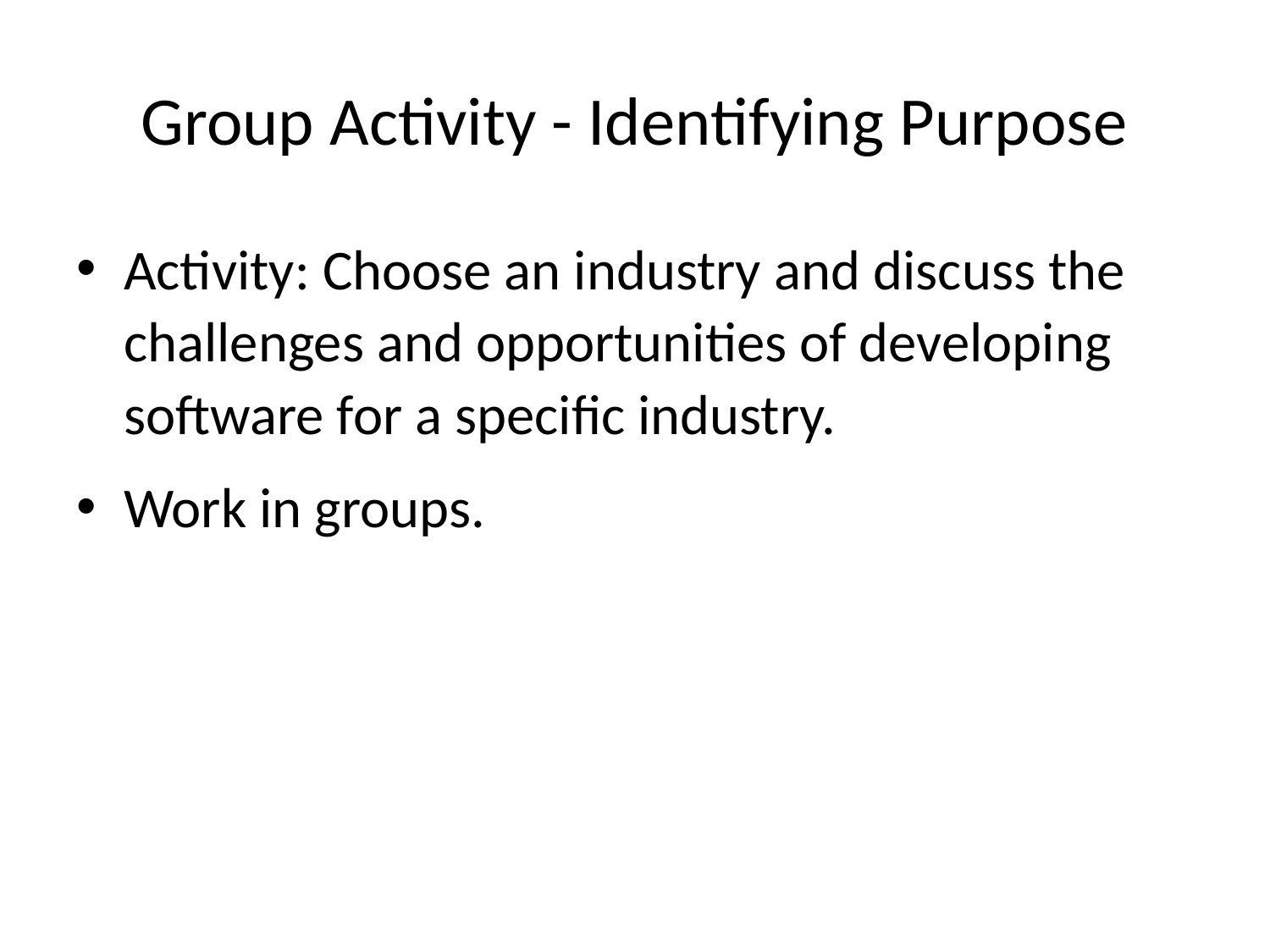

# Group Activity - Identifying Purpose
Activity: Choose an industry and discuss the challenges and opportunities of developing software for a specific industry.
Work in groups.